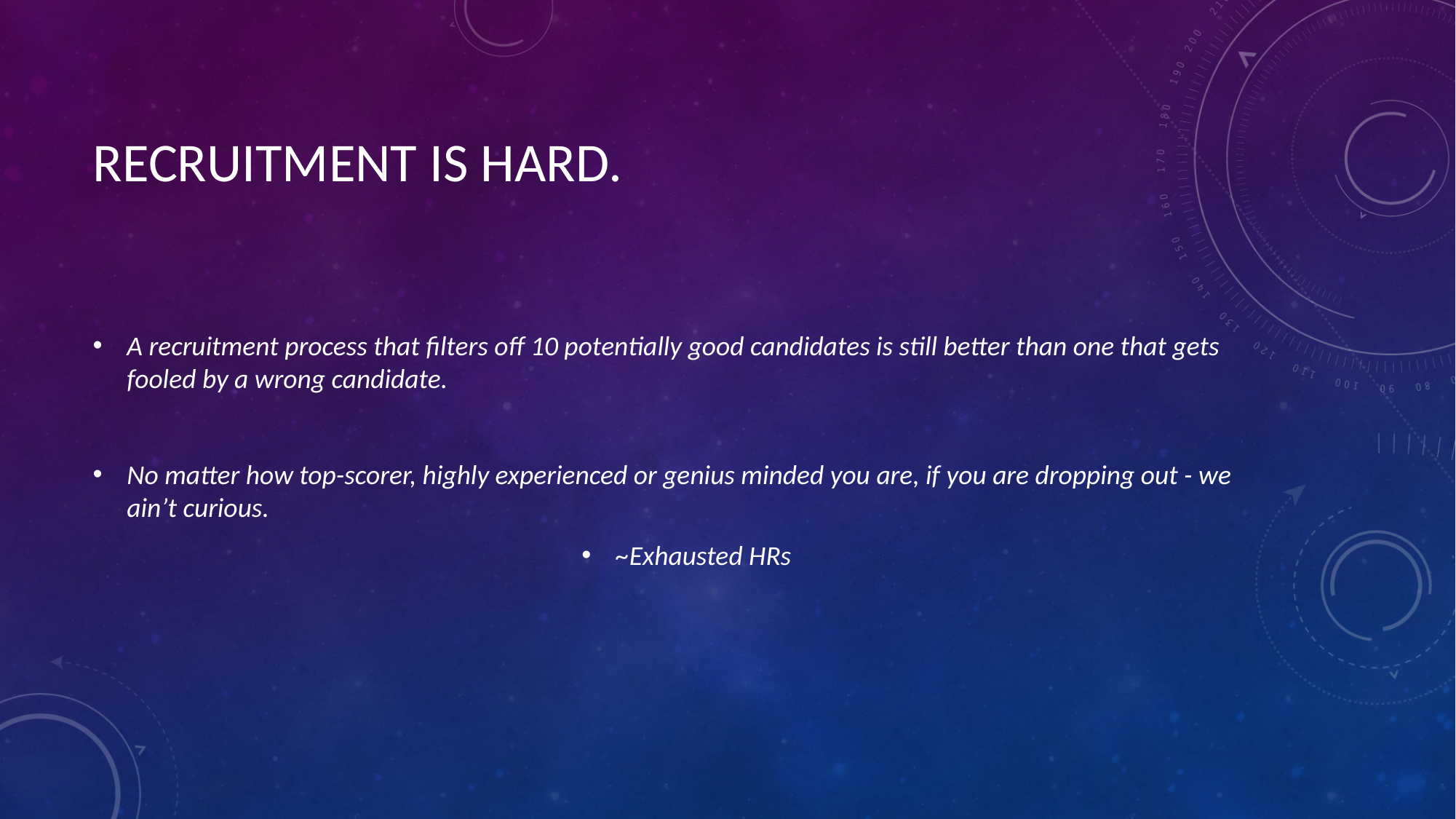

# Recruitment is hard.
A recruitment process that filters off 10 potentially good candidates is still better than one that gets fooled by a wrong candidate.

No matter how top-scorer, highly experienced or genius minded you are, if you are dropping out - we ain’t curious.
~Exhausted HRs